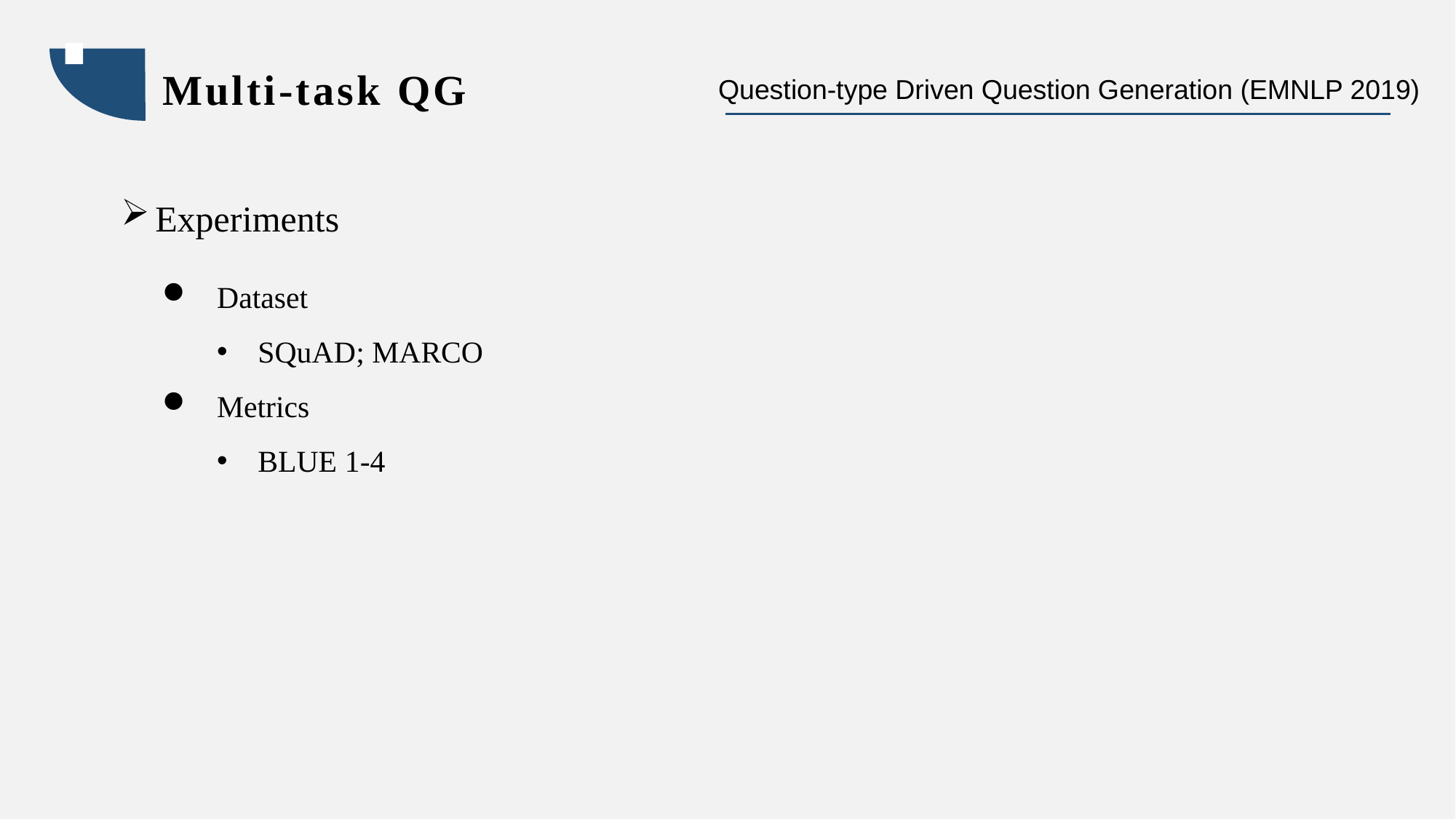

Multi-task QG
Question-type Driven Question Generation (EMNLP 2019)
Experiments
Dataset
SQuAD; MARCO
Metrics
BLUE 1-4